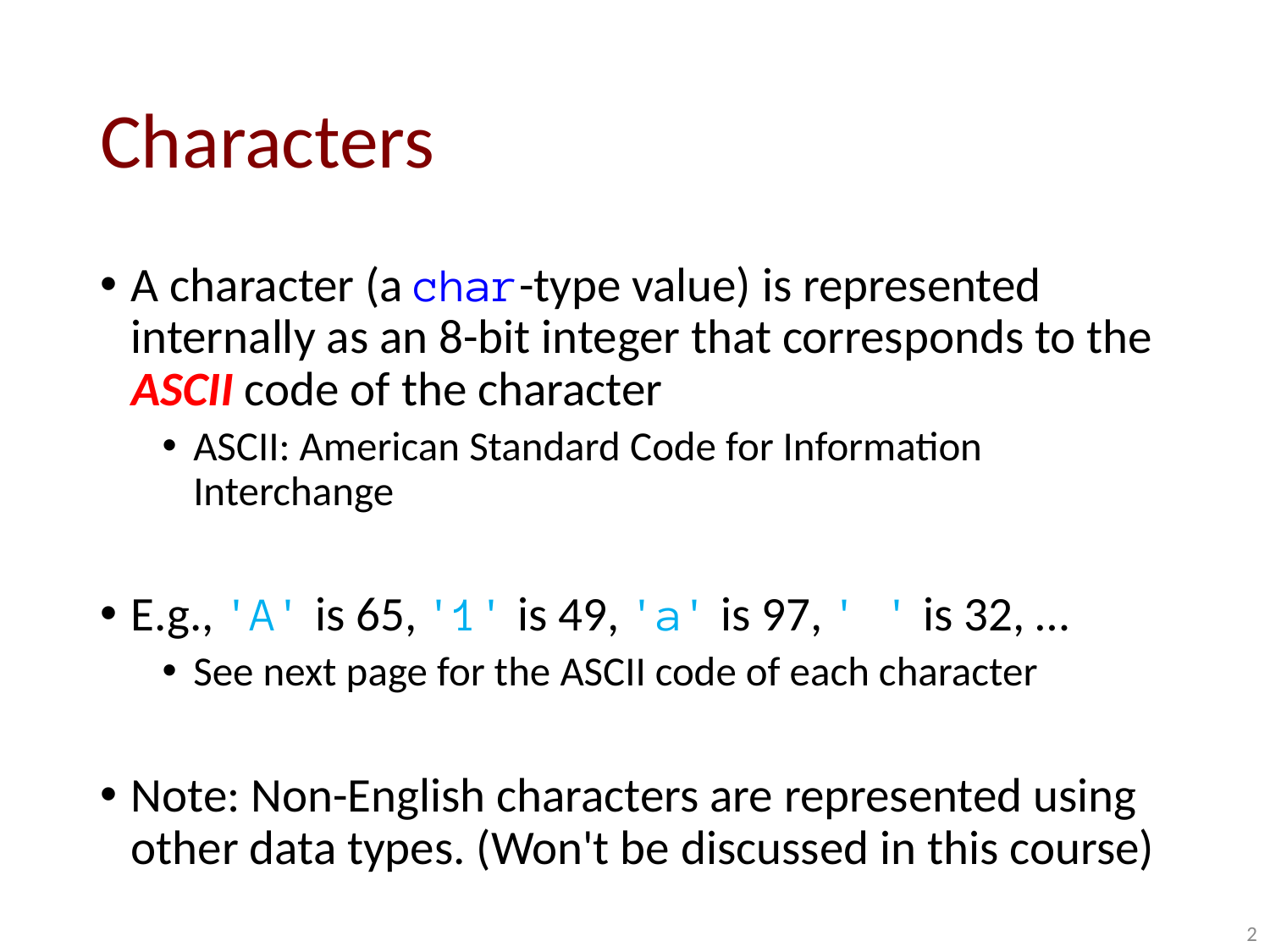

# Characters
A character (a char-type value) is represented internally as an 8-bit integer that corresponds to the ASCII code of the character
ASCII: American Standard Code for Information Interchange

E.g., 'A' is 65, '1' is 49, 'a' is 97, ' ' is 32, …
See next page for the ASCII code of each character

Note: Non-English characters are represented using other data types. (Won't be discussed in this course)

2